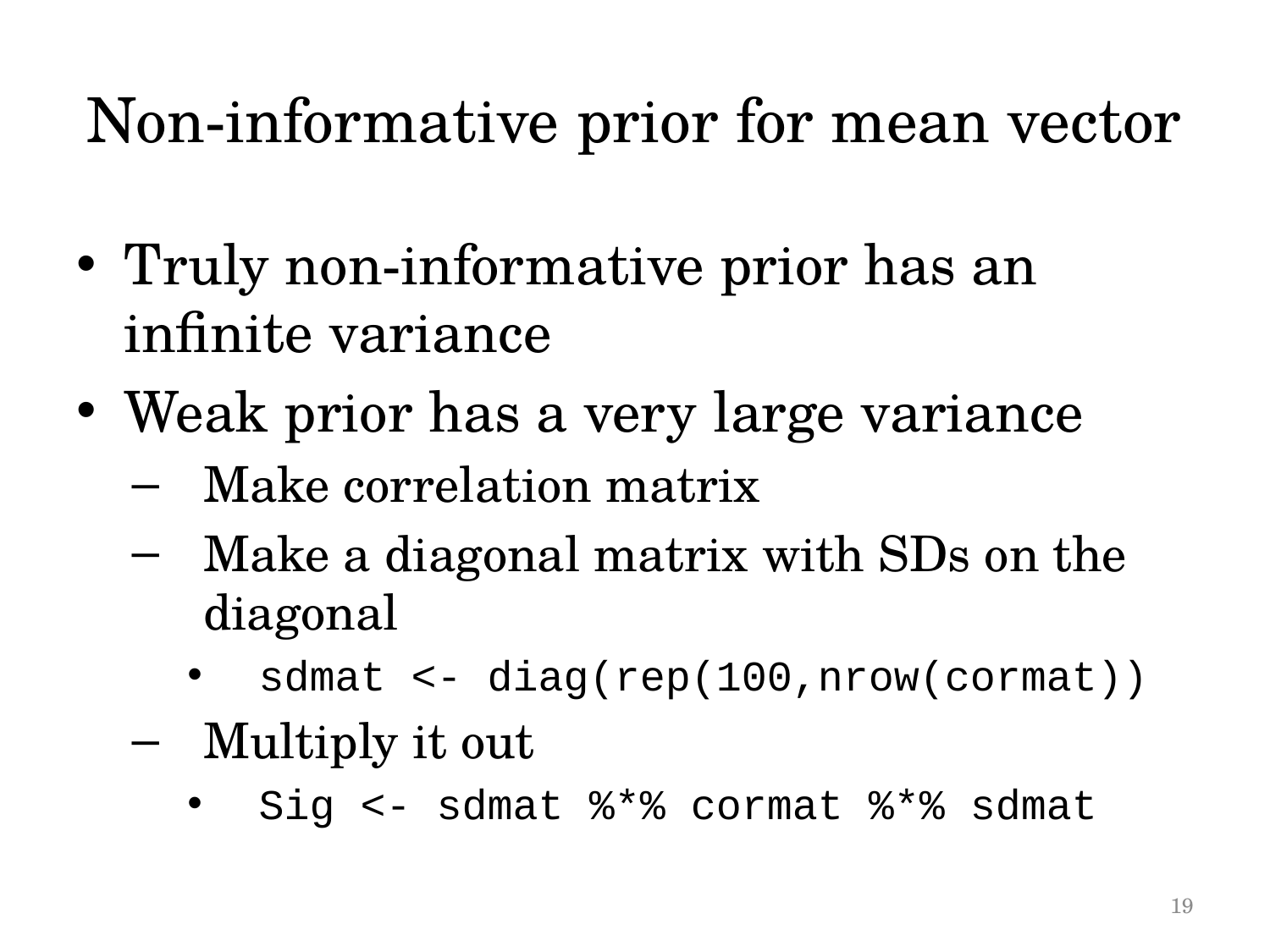

# Non-informative prior for mean vector
Truly non-informative prior has an infinite variance
Weak prior has a very large variance
Make correlation matrix
Make a diagonal matrix with SDs on the diagonal
sdmat <- diag(rep(100,nrow(cormat))
Multiply it out
Sig <- sdmat %*% cormat %*% sdmat

19